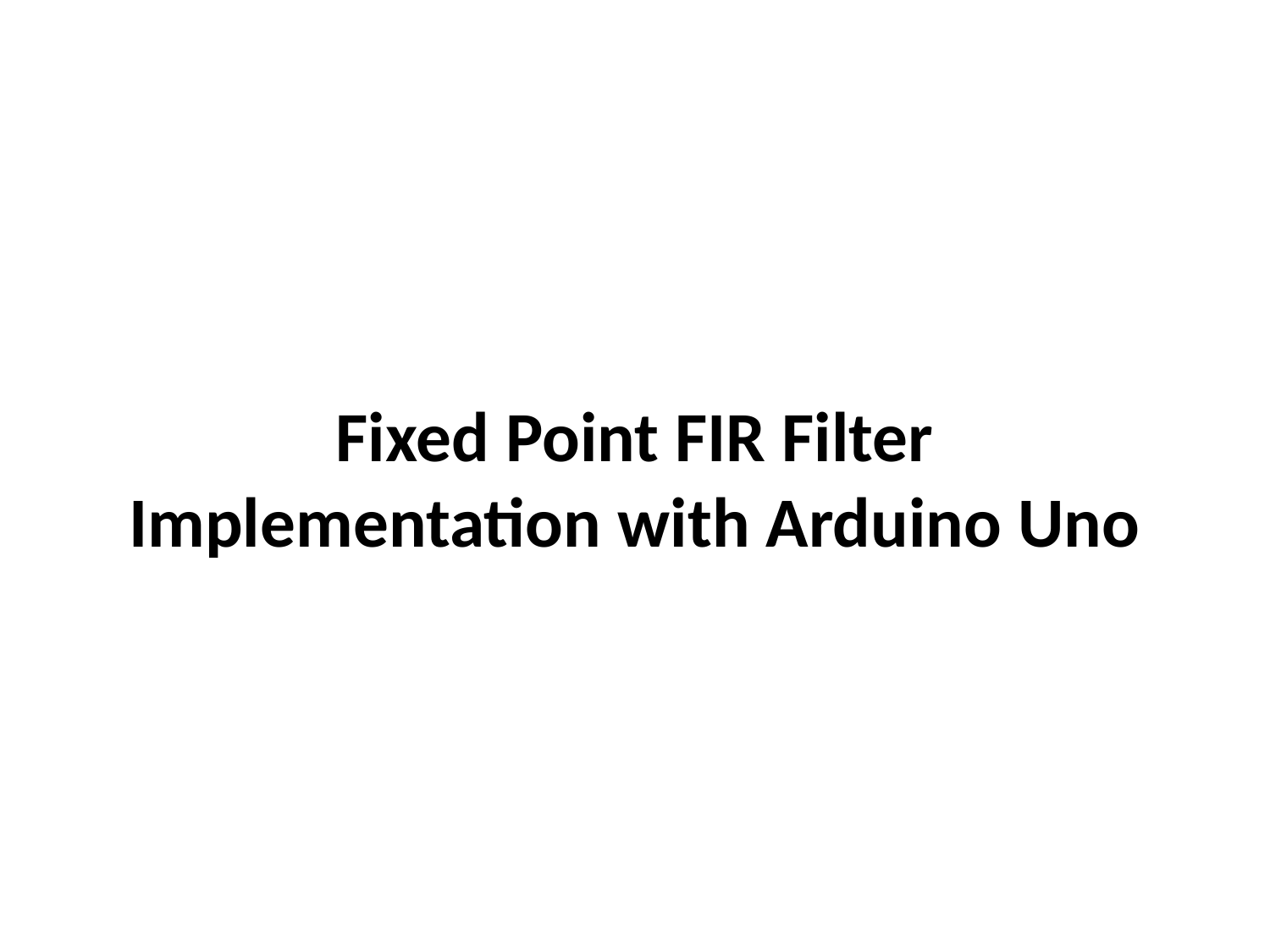

# Fixed Point FIR Filter Implementation with Arduino Uno